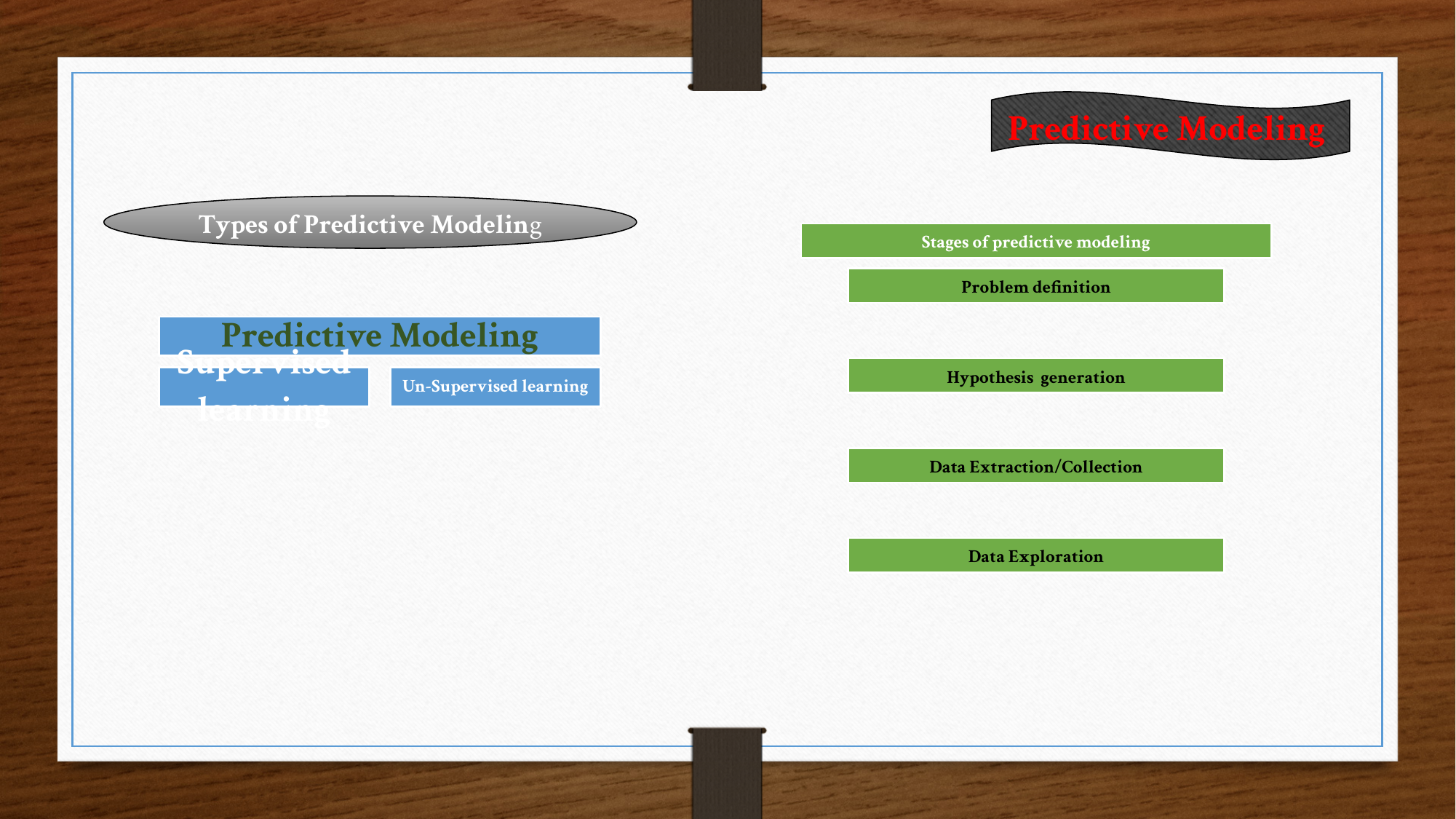

Predictive Modeling
Types of Predictive Modeling
Stages of predictive modeling
Problem definition
Hypothesis  generation
Data Extraction/Collection
Data Exploration
Predictive Modeling
Supervised learning
Un-Supervised learning